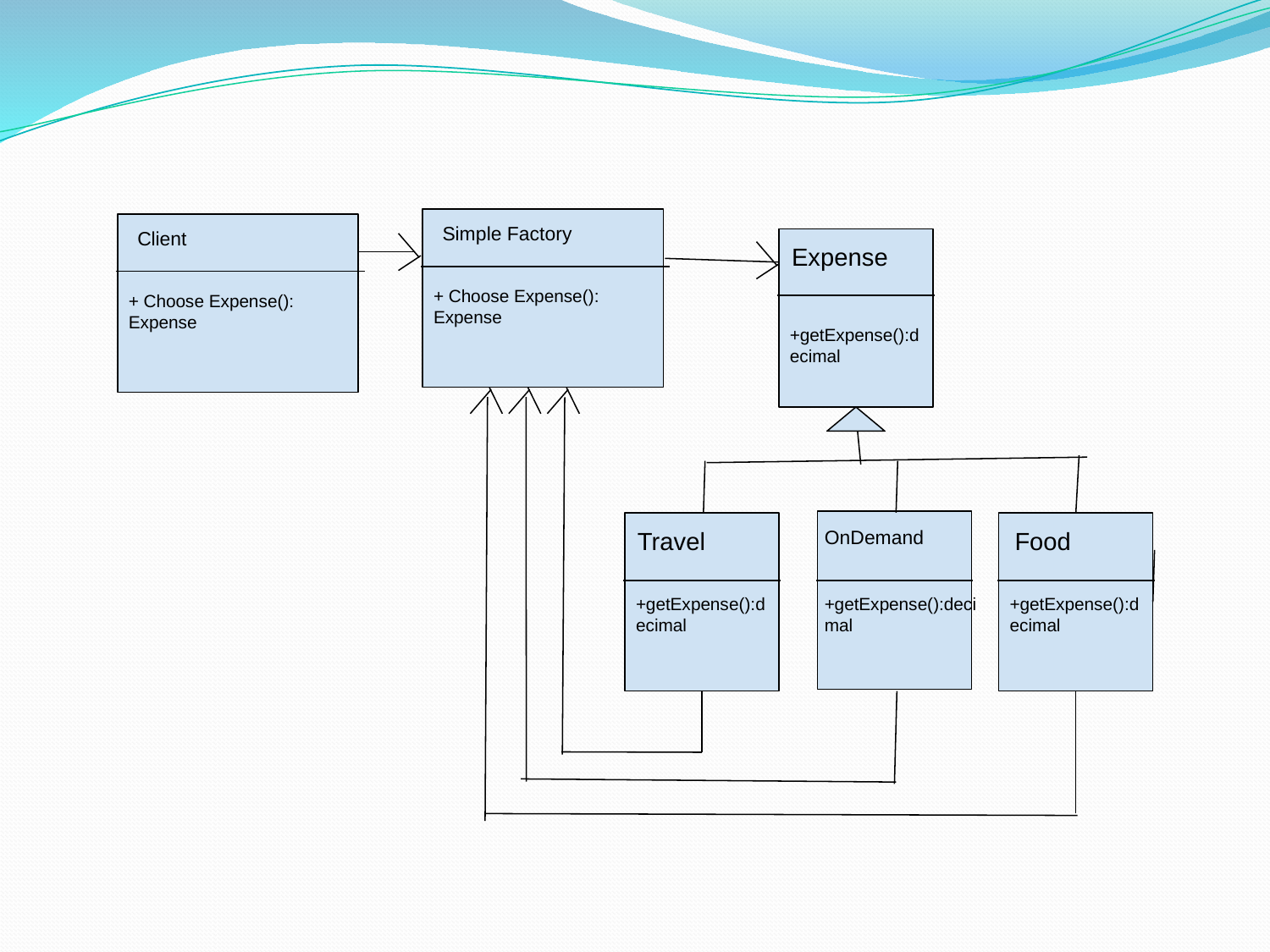

Simple Factory

Client

Expense
+ Choose Expense(): Expense
+ Choose Expense(): Expense
+getExpense():decimal

OnDemand

Travel

Food
+getExpense():decimal

+getExpense():decimal

+getExpense():decimal